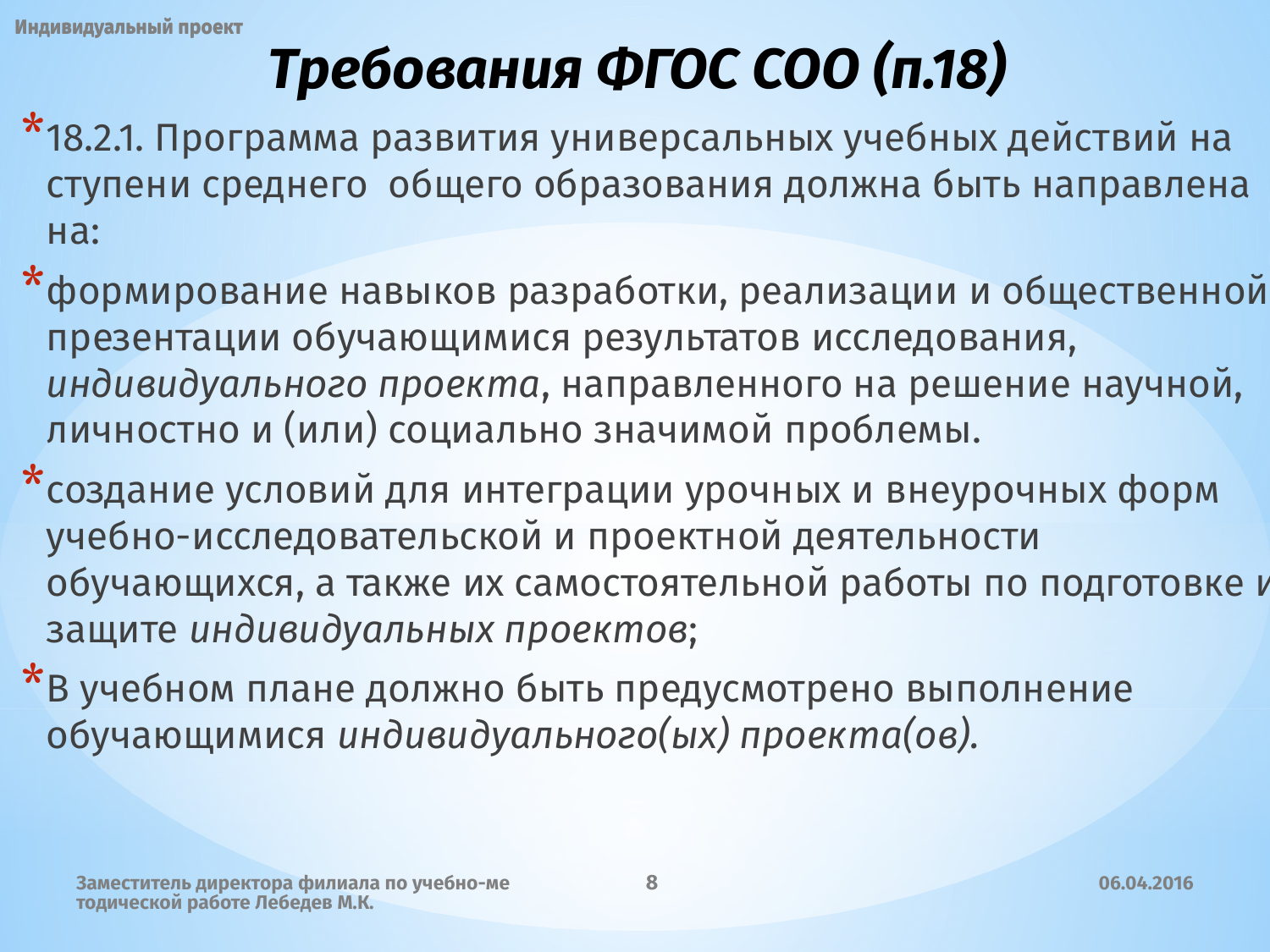

Индивидуальный проект
Индивидуальный проект
# Требования ФГОС СОО (п.18)
18.2.1. Программа развития универсальных учебных действий на ступени среднего  общего образования должна быть направлена на:
формирование навыков разработки, реализации и общественной презентации обучающимися результатов исследования, индивидуального проекта, направленного на решение научной, личностно и (или) социально значимой проблемы.
создание условий для интеграции урочных и внеурочных форм учебно-исследовательской и проектной деятельности обучающихся, а также их самостоятельной работы по подготовке и защите индивидуальных проектов;
В учебном плане должно быть предусмотрено выполнение обучающимися индивидуального(ых) проекта(ов).

8
Заместитель директора филиала по учебно-методической работе Лебедев М.К.
06.04.2016